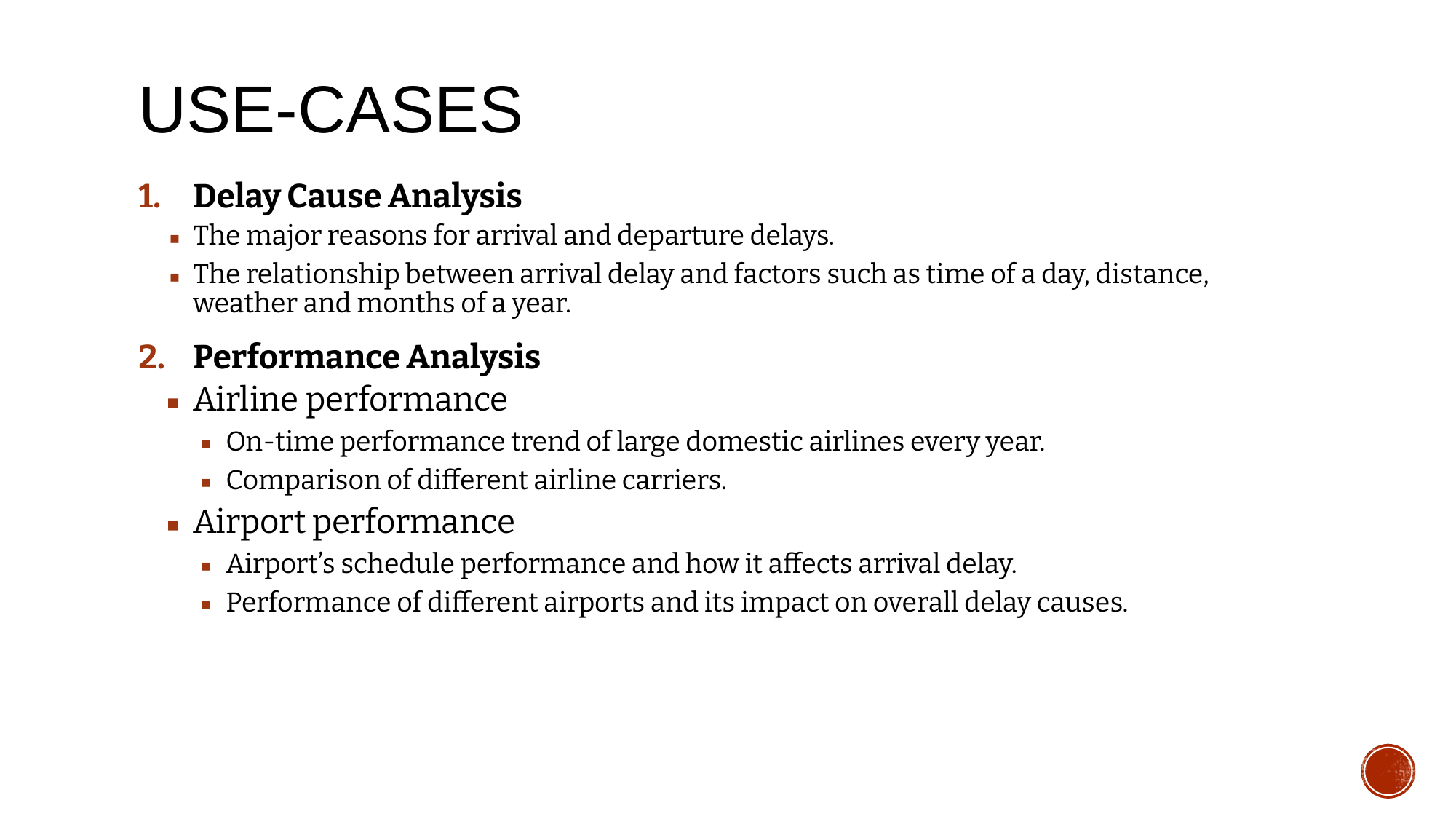

# USE-CASES
Delay Cause Analysis
The major reasons for arrival and departure delays.
The relationship between arrival delay and factors such as time of a day, distance, weather and months of a year.
Performance Analysis
Airline performance
On-time performance trend of large domestic airlines every year.
Comparison of different airline carriers.
Airport performance
Airport’s schedule performance and how it affects arrival delay.
Performance of different airports and its impact on overall delay causes.